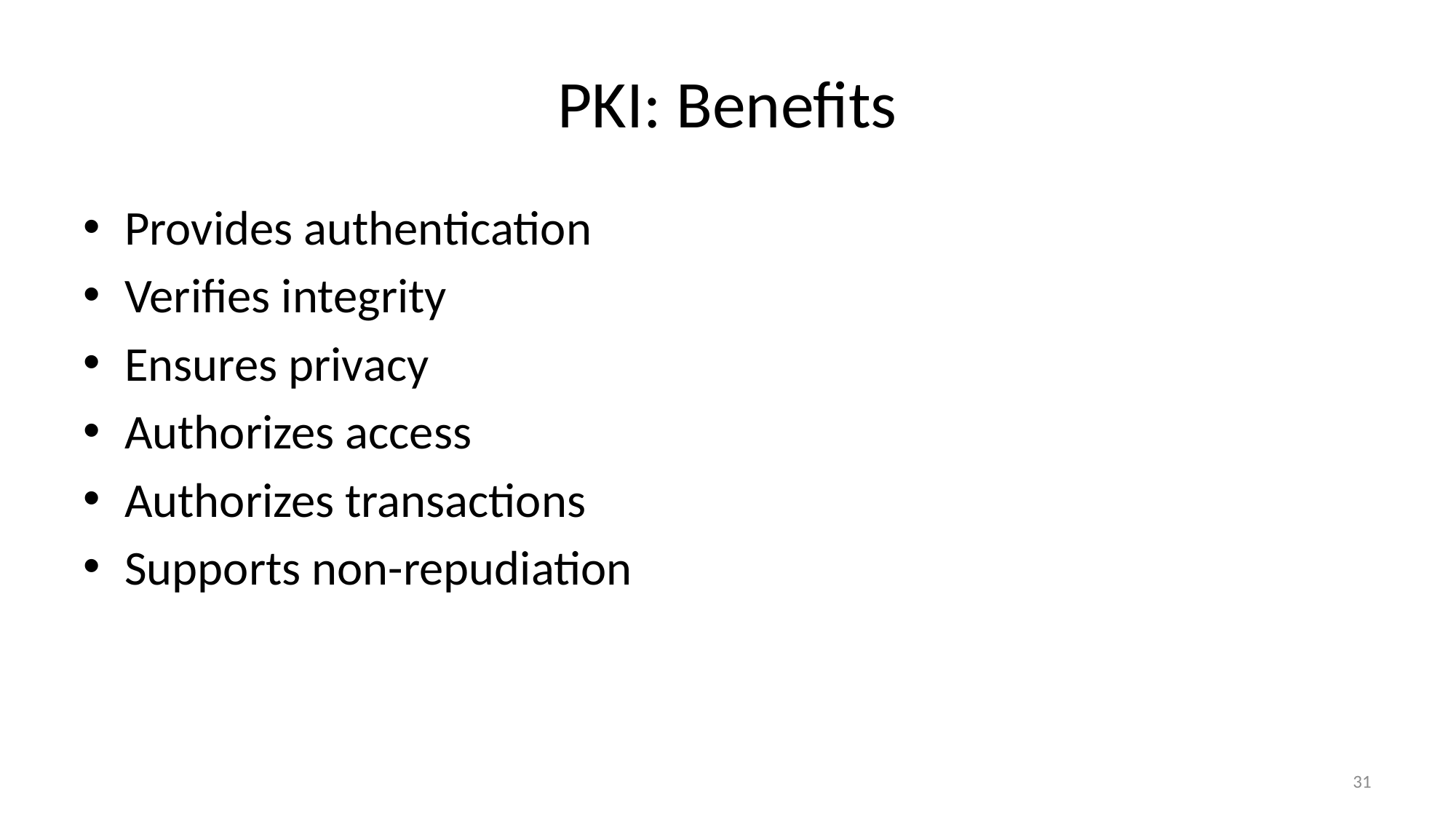

# PKI: Benefits
Provides authentication
Verifies integrity
Ensures privacy
Authorizes access
Authorizes transactions
Supports non-repudiation

31